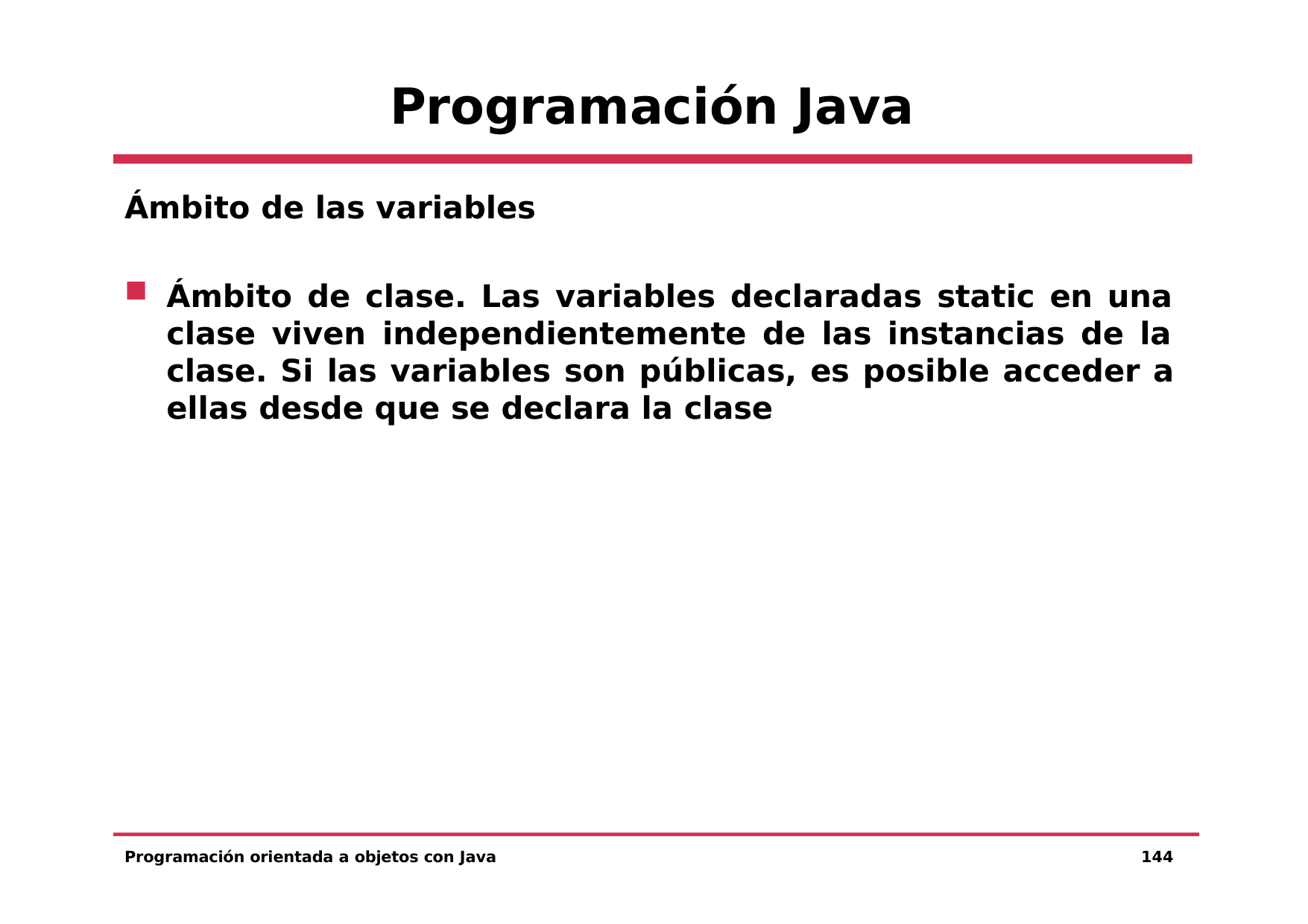

# Programación Java
Ámbito de las variables

Ámbito de clase. Las variables declaradas static en una  clase viven independientemente de las instancias de la  clase. Si las variables son públicas, es posible acceder a  ellas desde que se declara la clase
Programación orientada a objetos con Java
144